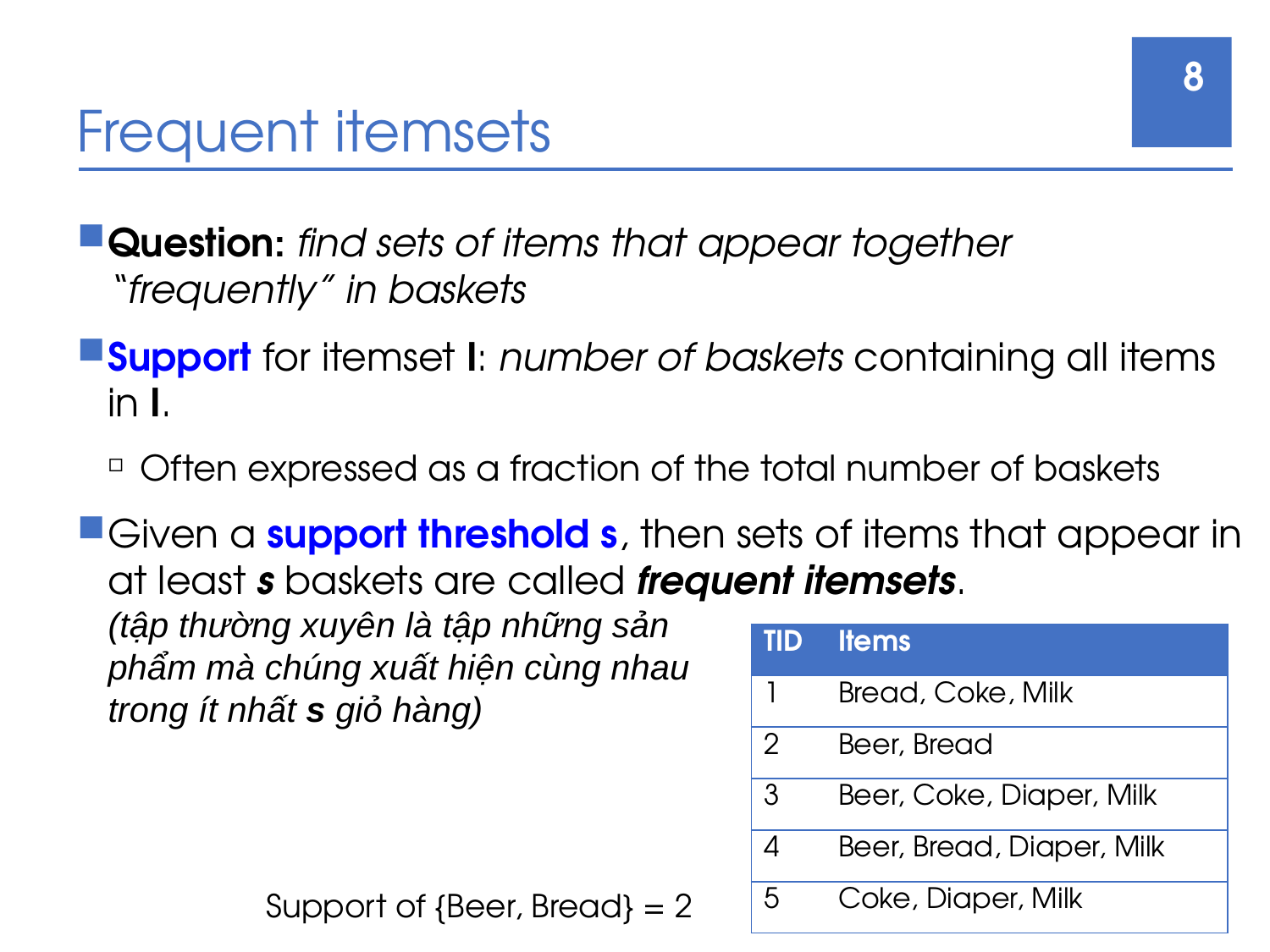

8
# Frequent itemsets

Question: find sets of items that appear together “frequently” in baskets
Support for itemset I: number of baskets containing all items in I.
Often expressed as a fraction of the total number of baskets
Given a support threshold s, then sets of items that appear in at least s baskets are called frequent itemsets.
(tập thường xuyên là tập những sản
phẩm mà chúng xuất hiện cùng nhau
trong ít nhất s giỏ hàng)
| TID | Items |
| --- | --- |
| 1 | Bread, Coke, Milk |
| 2 | Beer, Bread |
| 3 | Beer, Coke, Diaper, Milk |
| 4 | Beer, Bread, Diaper, Milk |
| 5 | Coke, Diaper, Milk |
Support of {Beer, Bread} = 2